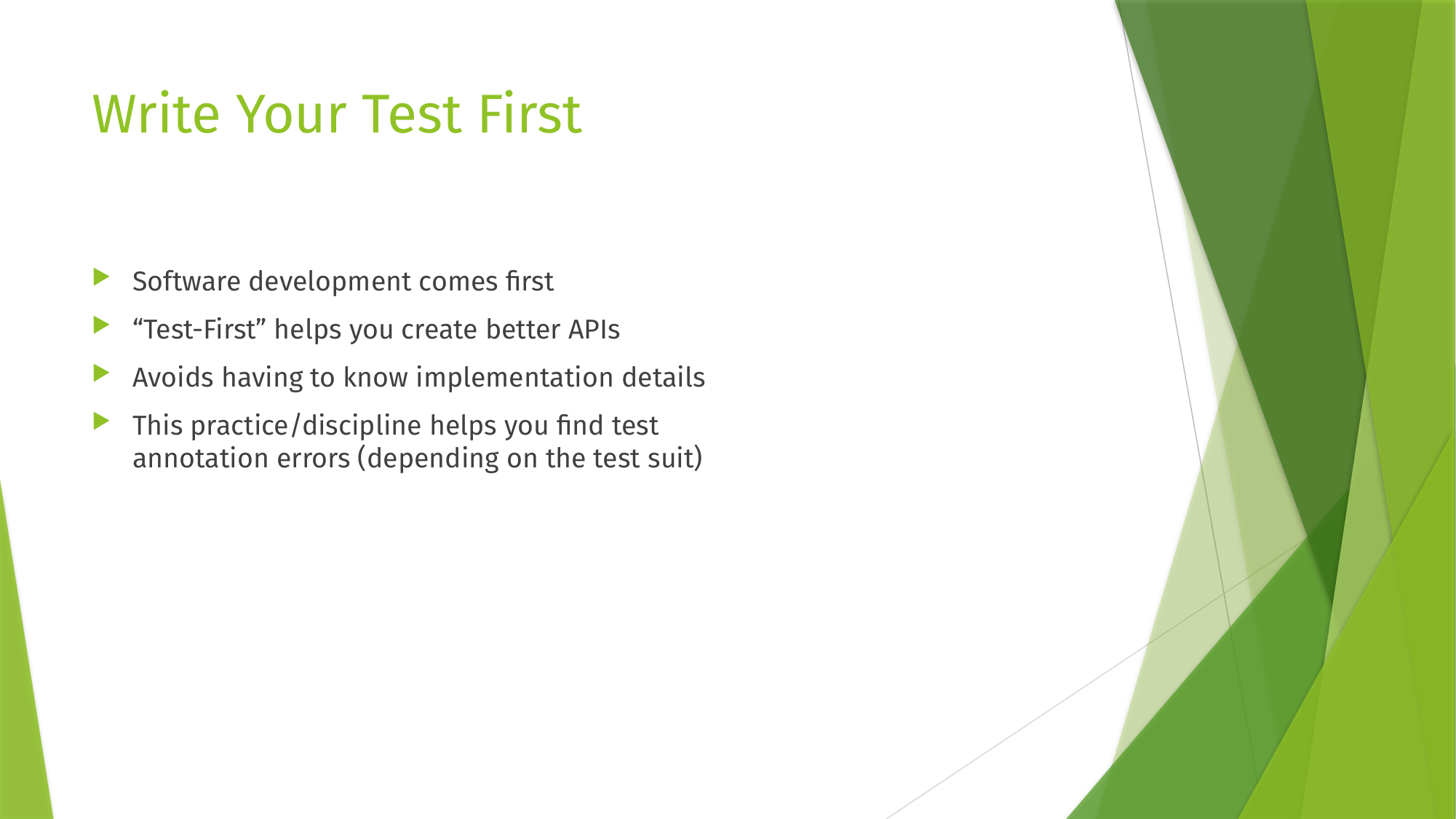

# Write Your Test First
Software development comes first
“Test-First” helps you create better APIs
Avoids having to know implementation details
This practice/discipline helps you find test annotation errors (depending on the test suit)